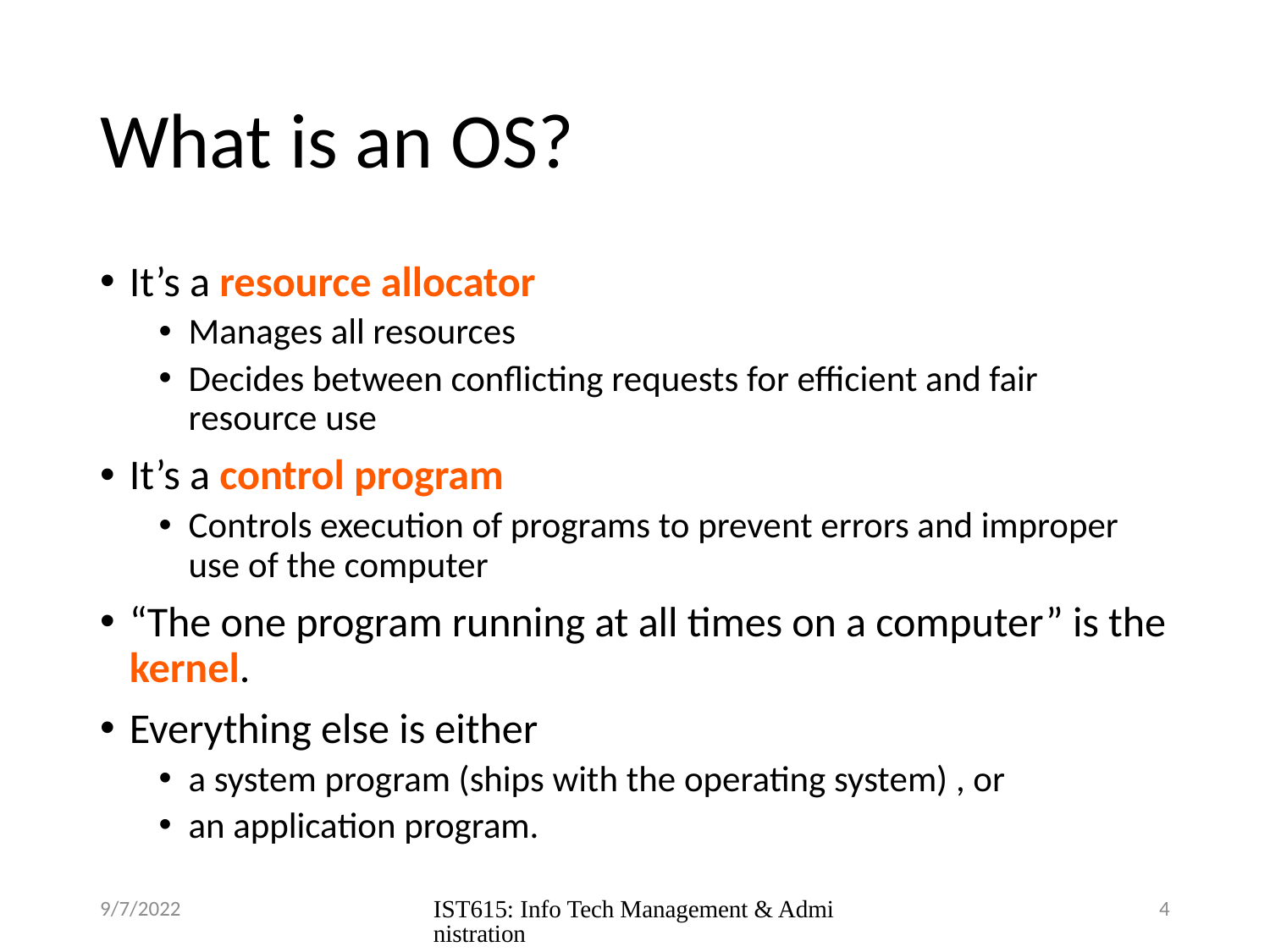

# What is an OS?
It’s a resource allocator
Manages all resources
Decides between conflicting requests for efficient and fair resource use
It’s a control program
Controls execution of programs to prevent errors and improper use of the computer
“The one program running at all times on a computer” is the kernel.
Everything else is either
a system program (ships with the operating system) , or
an application program.

9/7/2022
IST615: Info Tech Management & Administration
4